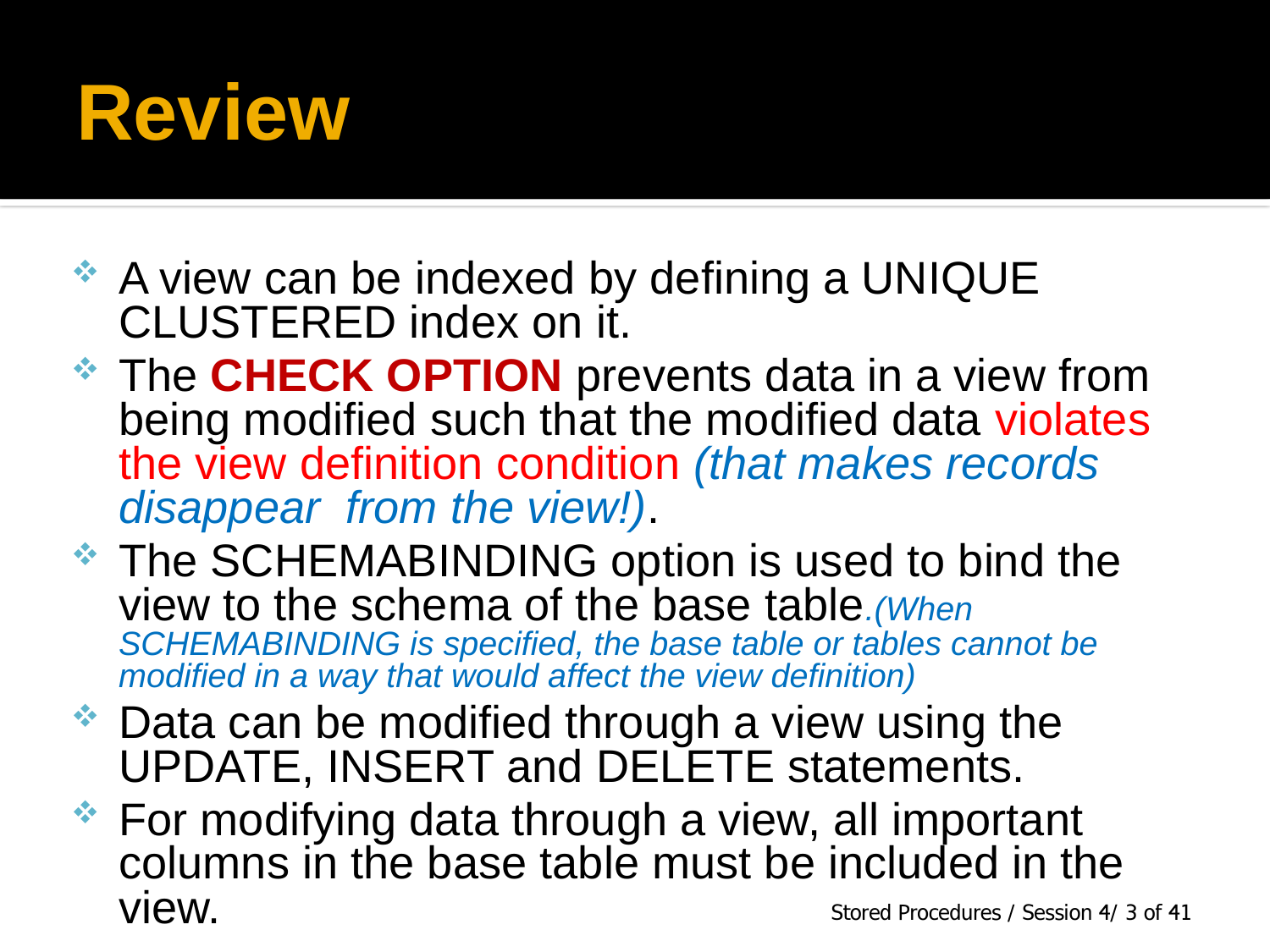

# Review
A view can be indexed by defining a UNIQUE CLUSTERED index on it.
The CHECK OPTION prevents data in a view from being modified such that the modified data violates the view definition condition (that makes records disappear  from the view!).
The SCHEMABINDING option is used to bind the view to the schema of the base table.(When SCHEMABINDING is specified, the base table or tables cannot be modified in a way that would affect the view definition)
Data can be modified through a view using the UPDATE, INSERT and DELETE statements.
For modifying data through a view, all important columns in the base table must be included in the view.